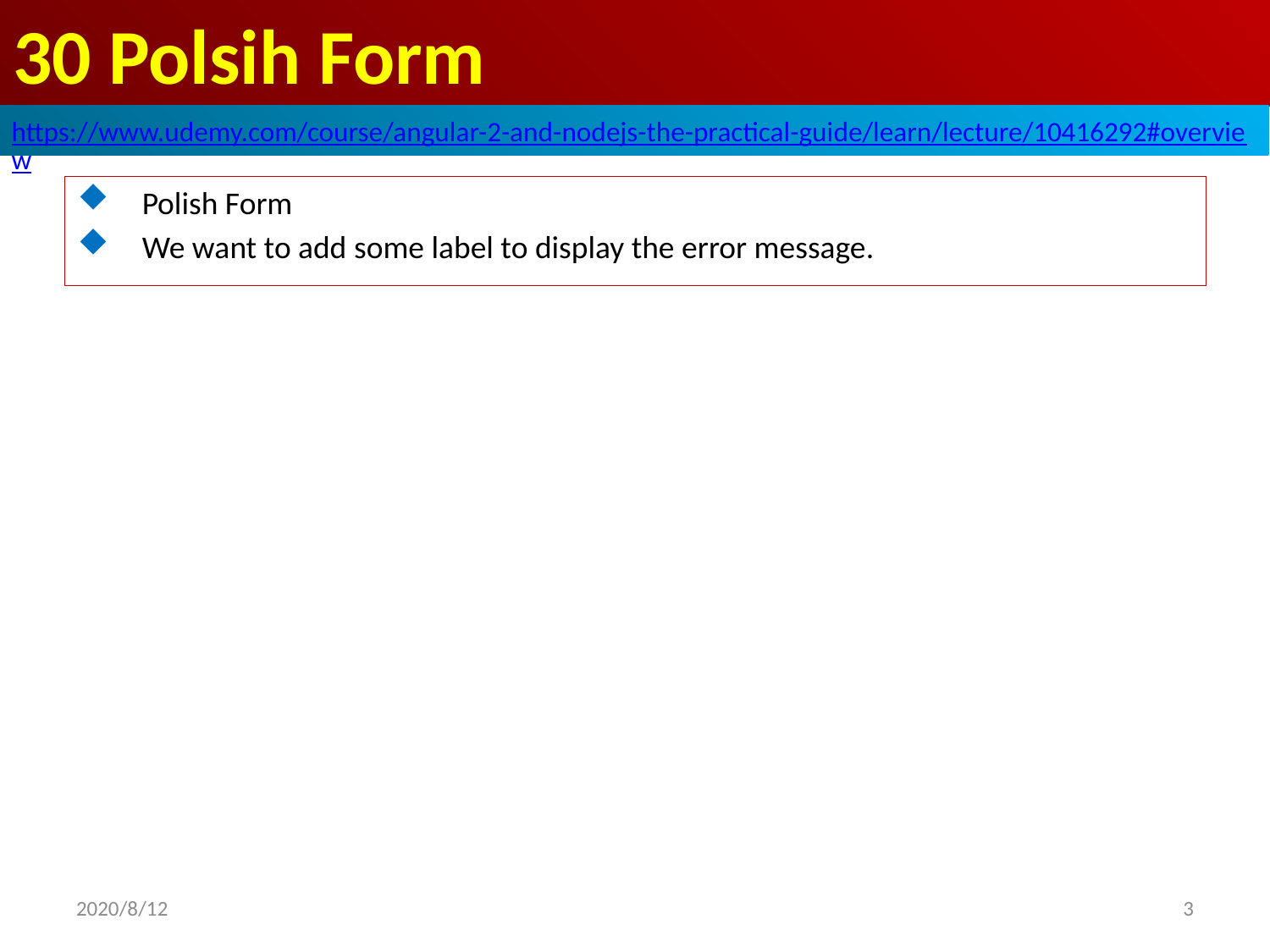

# 30 Polsih Form
https://www.udemy.com/course/angular-2-and-nodejs-the-practical-guide/learn/lecture/10416292#overview
Polish Form
We want to add some label to display the error message.
3
2020/8/12